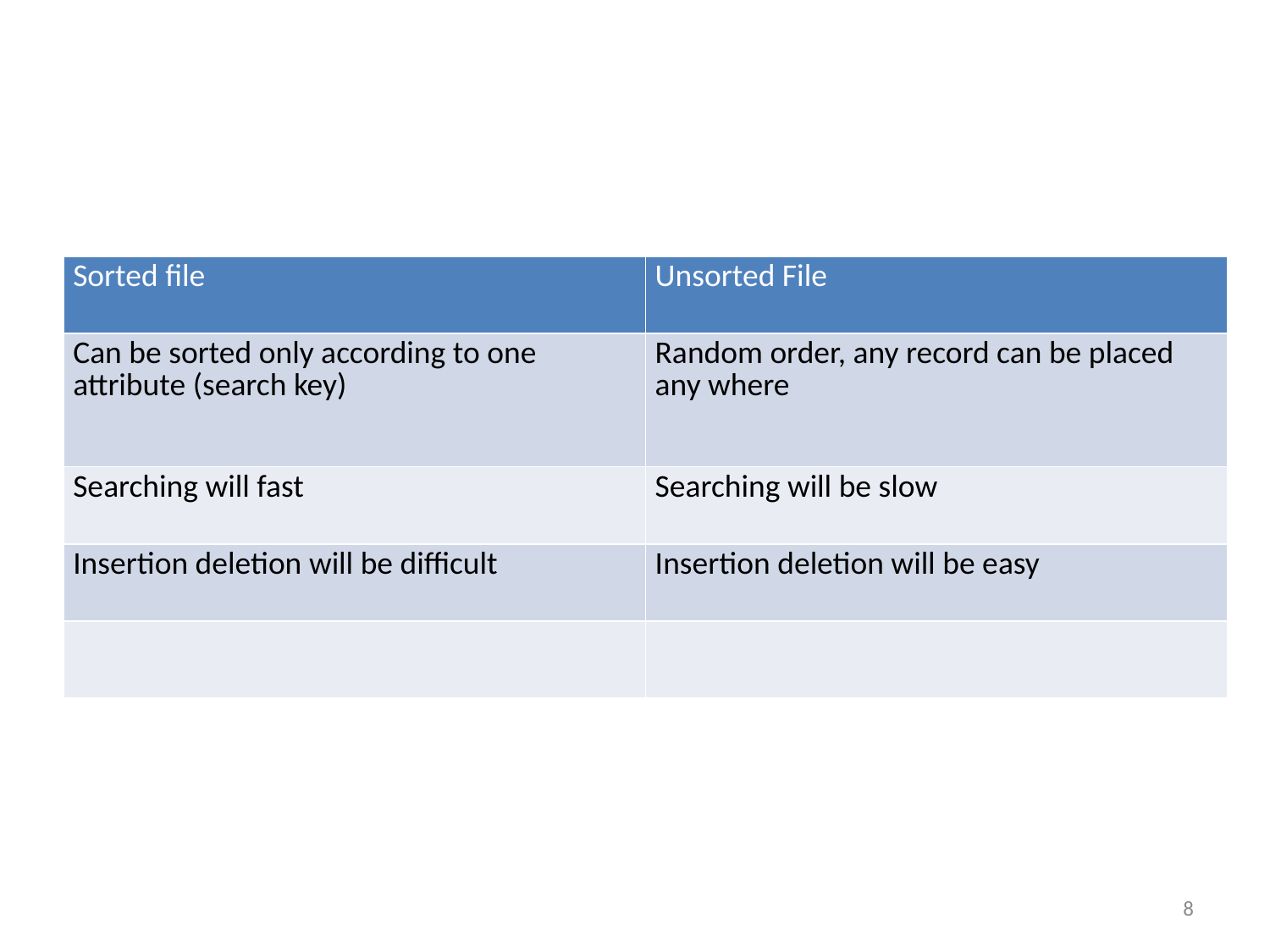

#
| Sorted file | Unsorted File |
| --- | --- |
| Can be sorted only according to one attribute (search key) | Random order, any record can be placed any where |
| Searching will fast | Searching will be slow |
| Insertion deletion will be difficult | Insertion deletion will be easy |
|  |  |
8